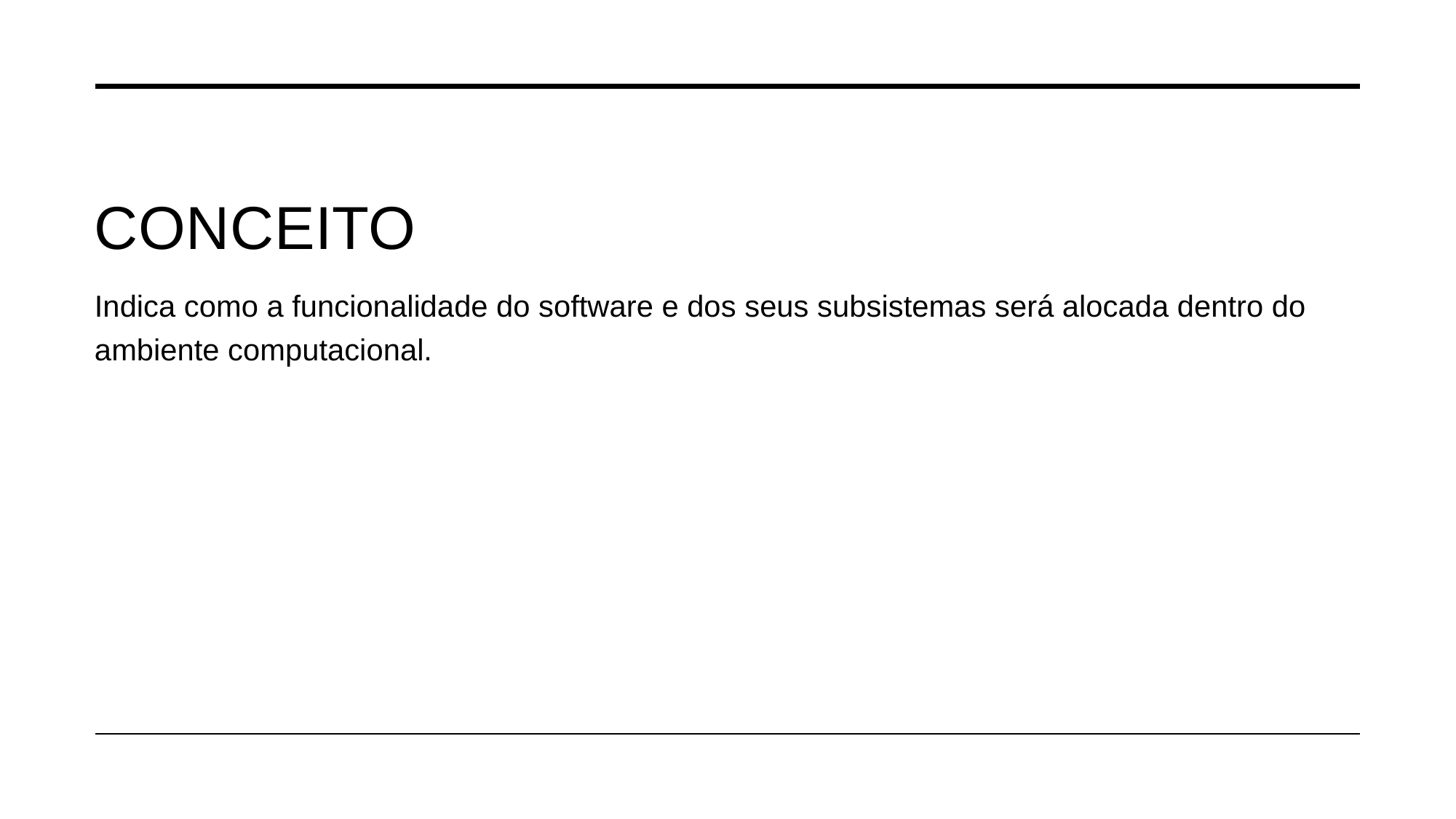

# conceito
Indica como a funcionalidade do software e dos seus subsistemas será alocada dentro do ambiente computacional.